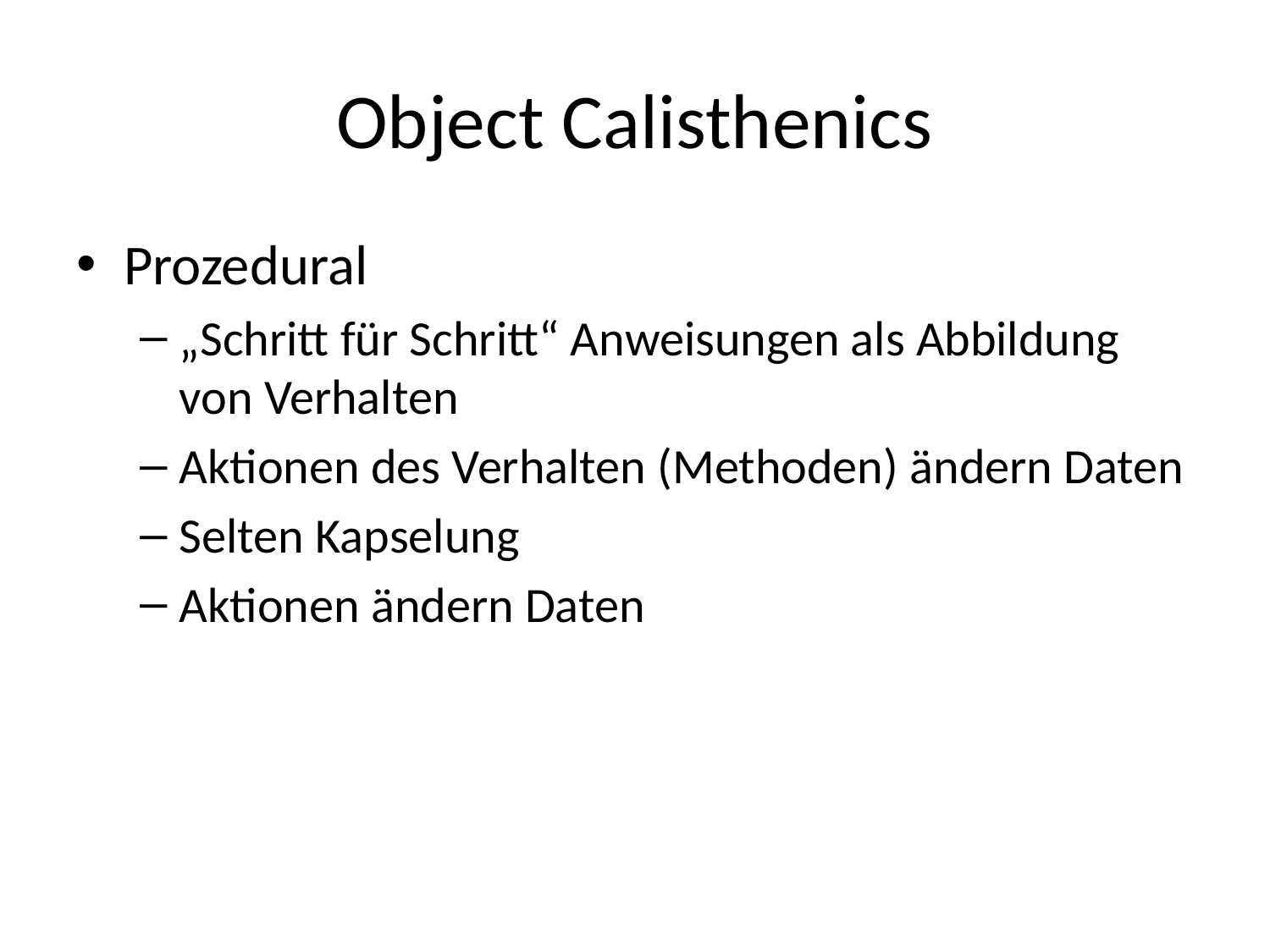

# Object Calisthenics
Prozedural
„Schritt für Schritt“ Anweisungen als Abbildung von Verhalten
Aktionen des Verhalten (Methoden) ändern Daten
Selten Kapselung
Aktionen ändern Daten